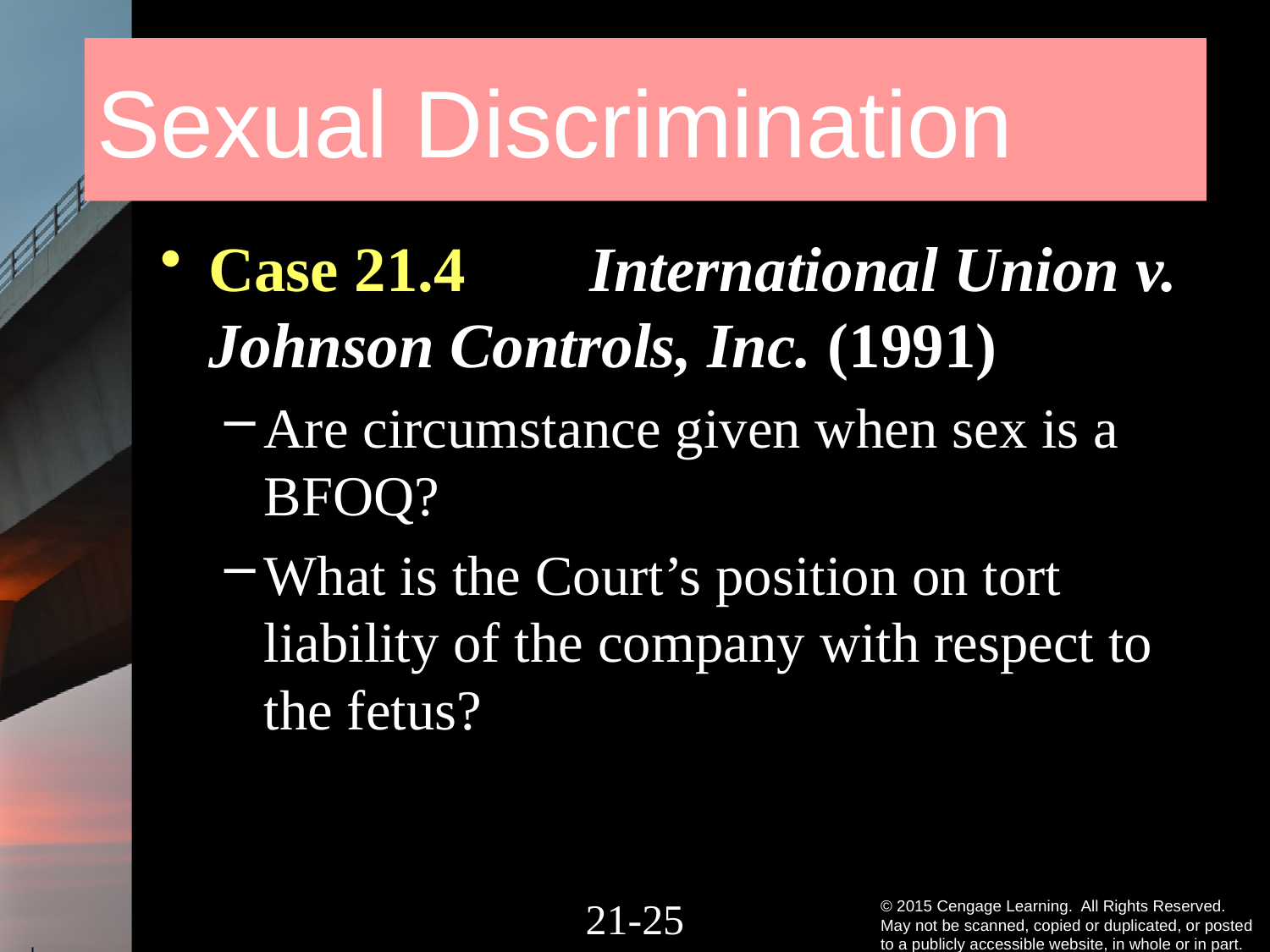

# Sexual Discrimination
Case 21.4	International Union v. Johnson Controls, Inc. (1991)
Are circumstance given when sex is a BFOQ?
What is the Court’s position on tort liability of the company with respect to the fetus?
21-25